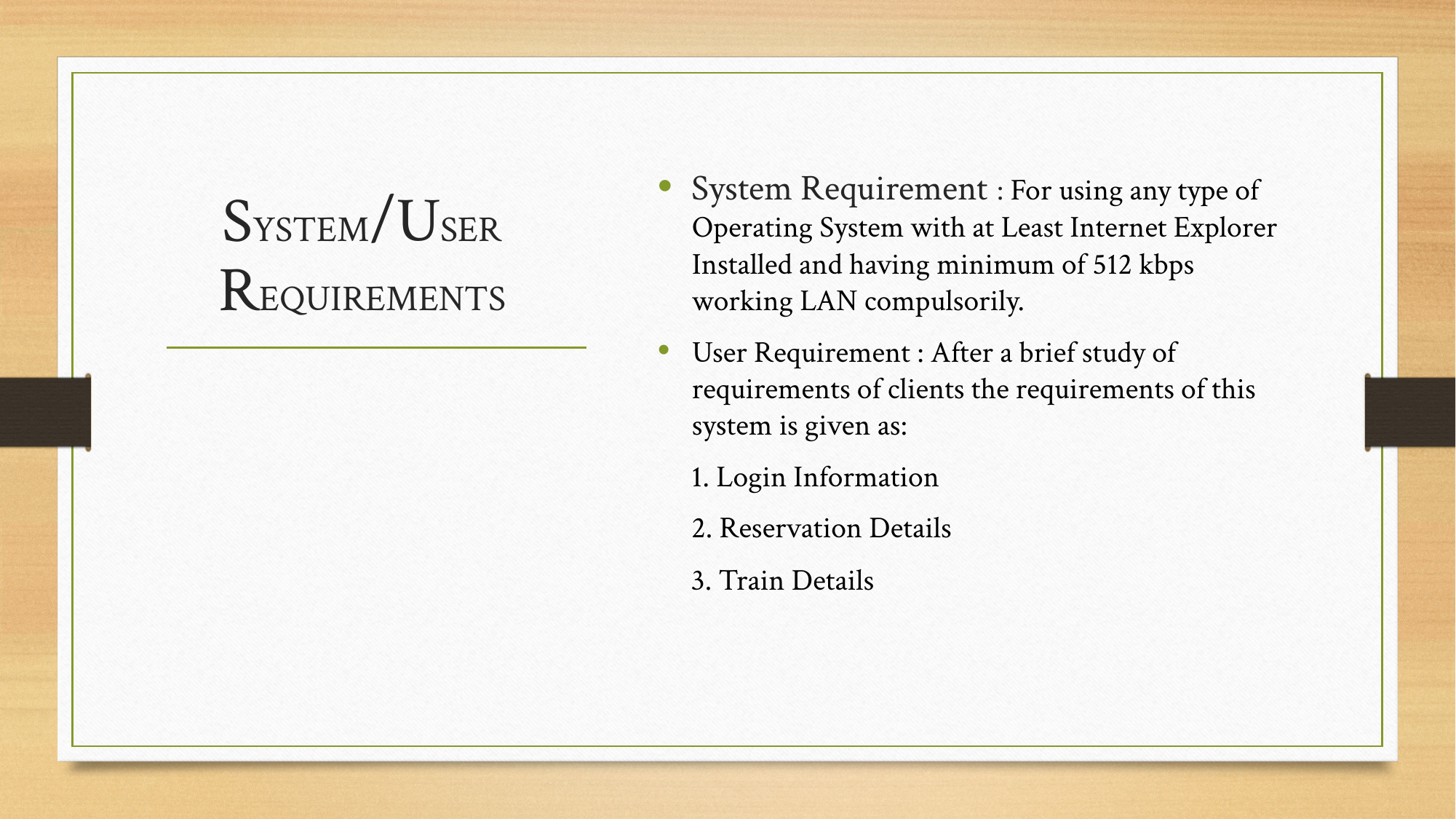

System Requirement : For using any type of Operating System with at Least Internet Explorer Installed and having minimum of 512 kbps working LAN compulsorily.
User Requirement : After a brief study of requirements of clients the requirements of this system is given as:
     1. Login Information
     2. Reservation Details
     3. Train Details

# SYSTEM/USER REQUIREMENTS